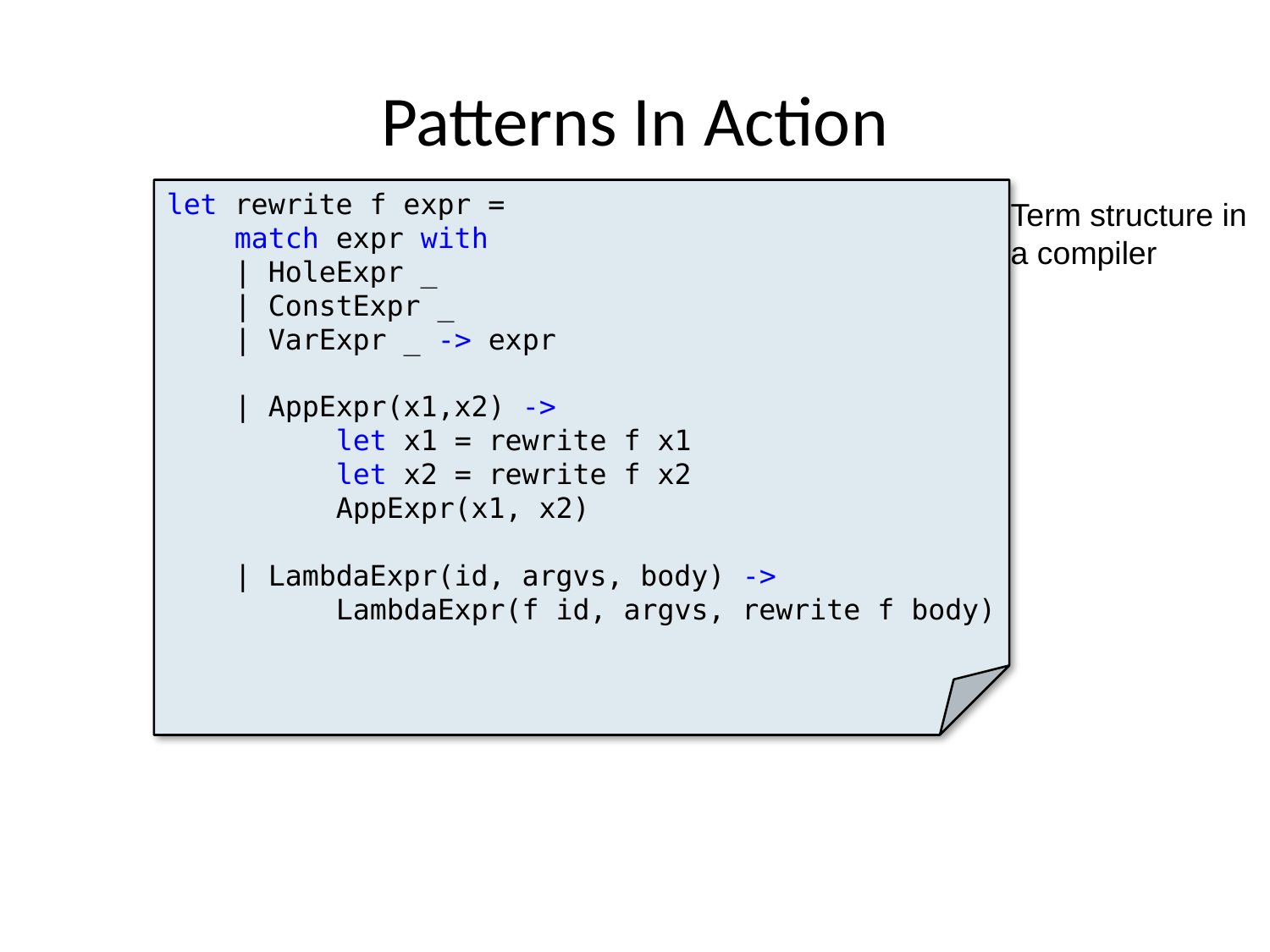

# Patterns In Action
let rewrite f expr =
    match expr with
    | HoleExpr _
    | ConstExpr _
    | VarExpr _ -> expr

    | AppExpr(x1,x2) ->
          let x1 = rewrite f x1
          let x2 = rewrite f x2
          AppExpr(x1, x2)

    | LambdaExpr(id, argvs, body) ->
          LambdaExpr(f id, argvs, rewrite f body)

Term structure in
a compiler